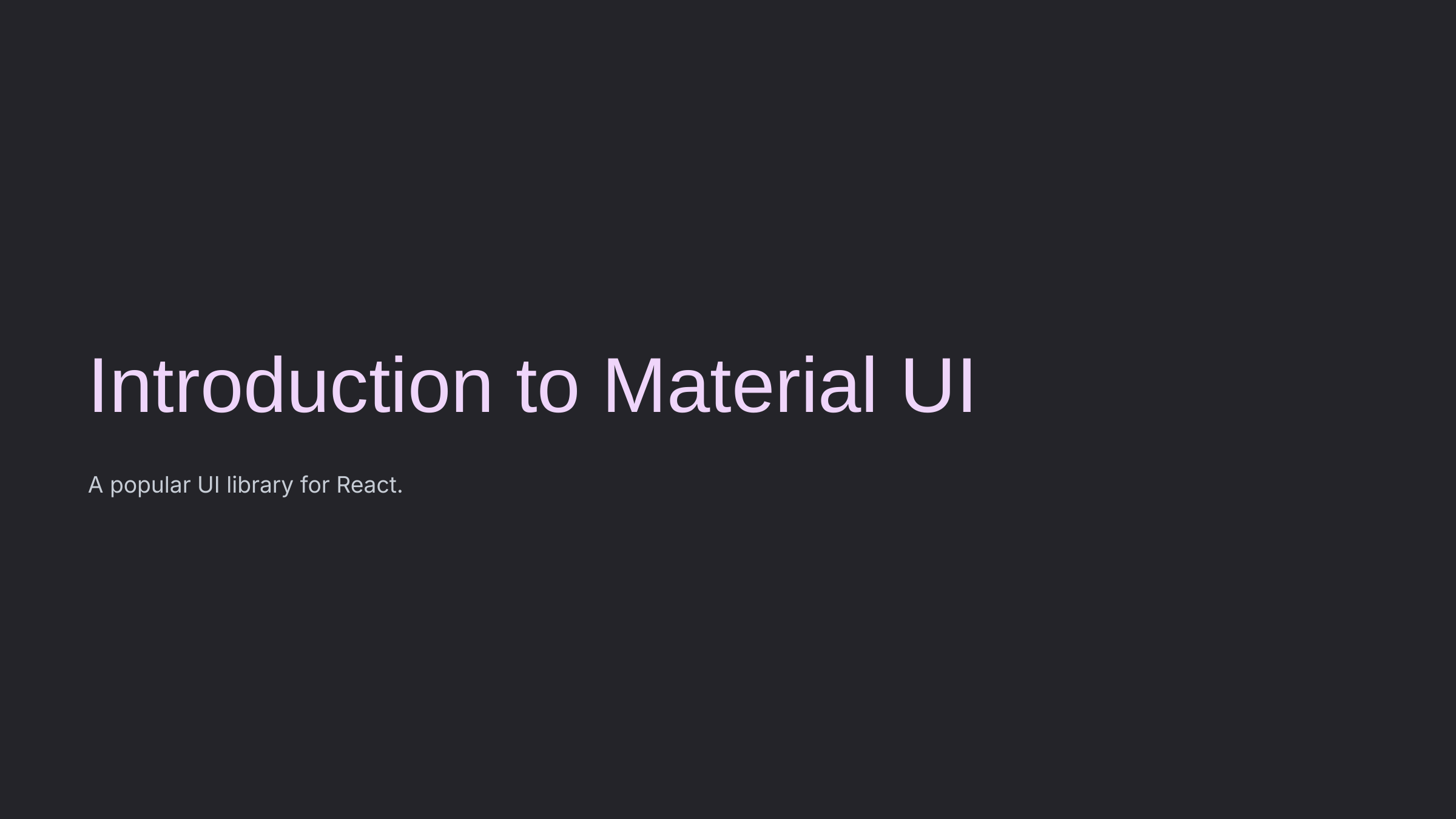

Introduction to Material UI
A popular UI library for React.